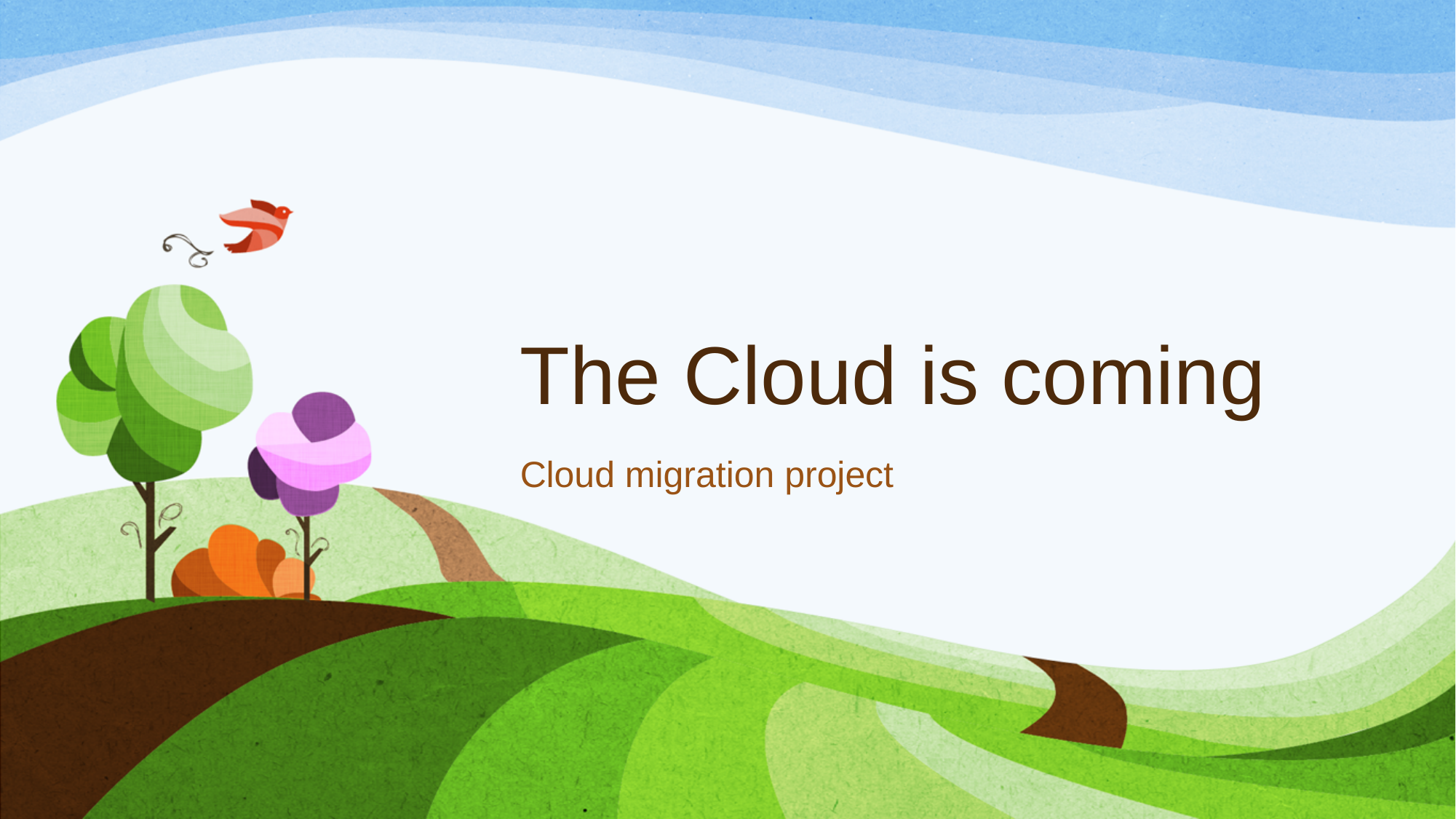

# The Cloud is coming
Cloud migration project